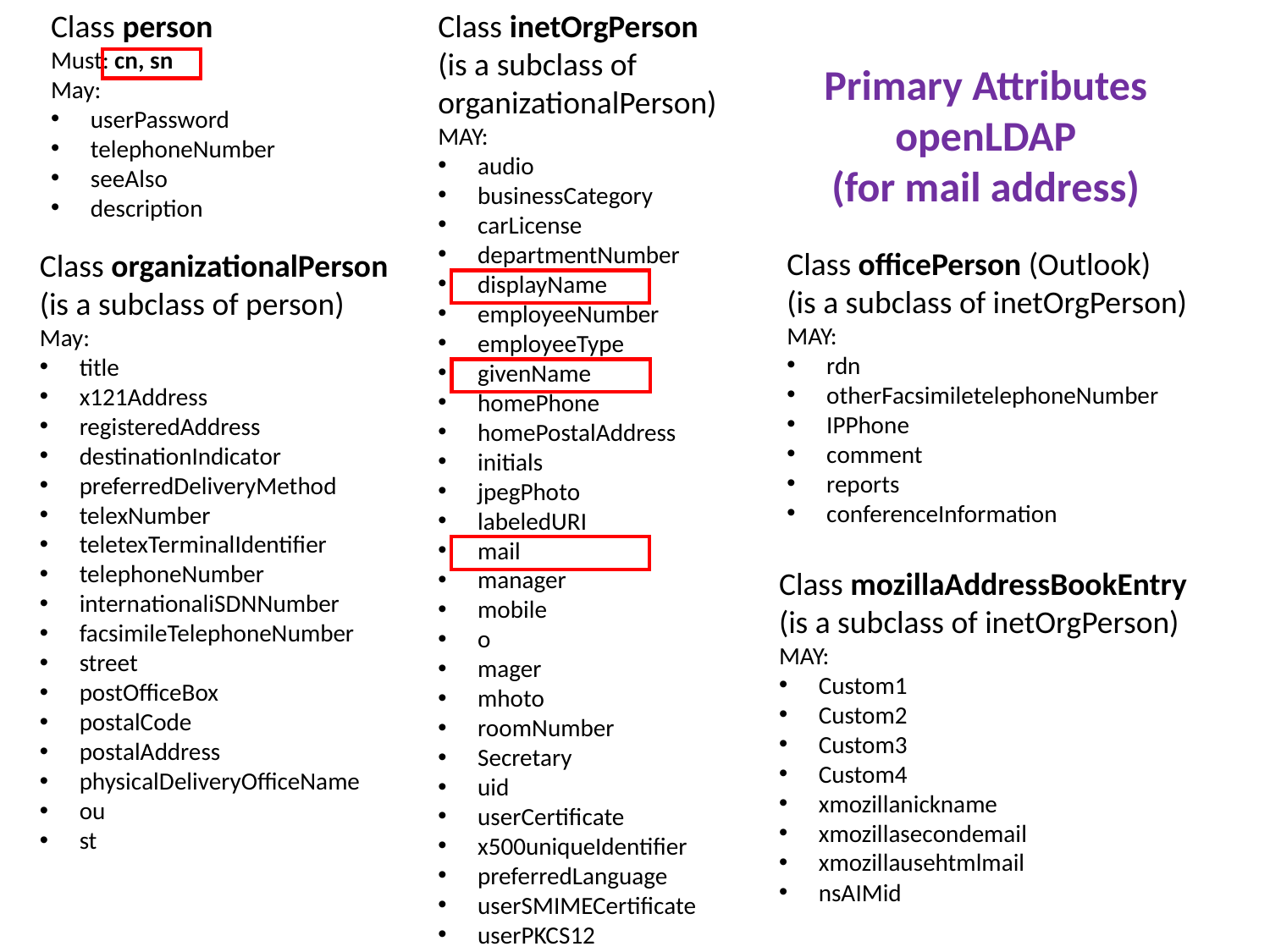

Class person
Must: cn, sn
May:
userPassword
telephoneNumber
seeAlso
description
Class inetOrgPerson
(is a subclass of
organizationalPerson)
MAY:
audio
businessCategory
carLicense
departmentNumber
displayName
employeeNumber
employeeType
givenName
homePhone
homePostalAddress
initials
jpegPhoto
labeledURI
mail
manager
mobile
o
mager
mhoto
roomNumber
Secretary
uid
userCertificate
x500uniqueIdentifier
preferredLanguage
userSMIMECertificate
userPKCS12

Primary Attributes
openLDAP
(for mail address)
Class officePerson (Outlook)
(is a subclass of inetOrgPerson)
MAY:
rdn
otherFacsimiletelephoneNumber
IPPhone
comment
reports
conferenceInformation
Class organizationalPerson
(is a subclass of person)
May:
title
x121Address
registeredAddress
destinationIndicator
preferredDeliveryMethod
telexNumber
teletexTerminalIdentifier
telephoneNumber
internationaliSDNNumber
facsimileTelephoneNumber
street
postOfficeBox
postalCode
postalAddress
physicalDeliveryOfficeName
ou
st

Class mozillaAddressBookEntry
(is a subclass of inetOrgPerson)
MAY:
Custom1
Custom2
Custom3
Custom4
xmozillanickname
xmozillasecondemail
xmozillausehtmlmail
nsAIMid